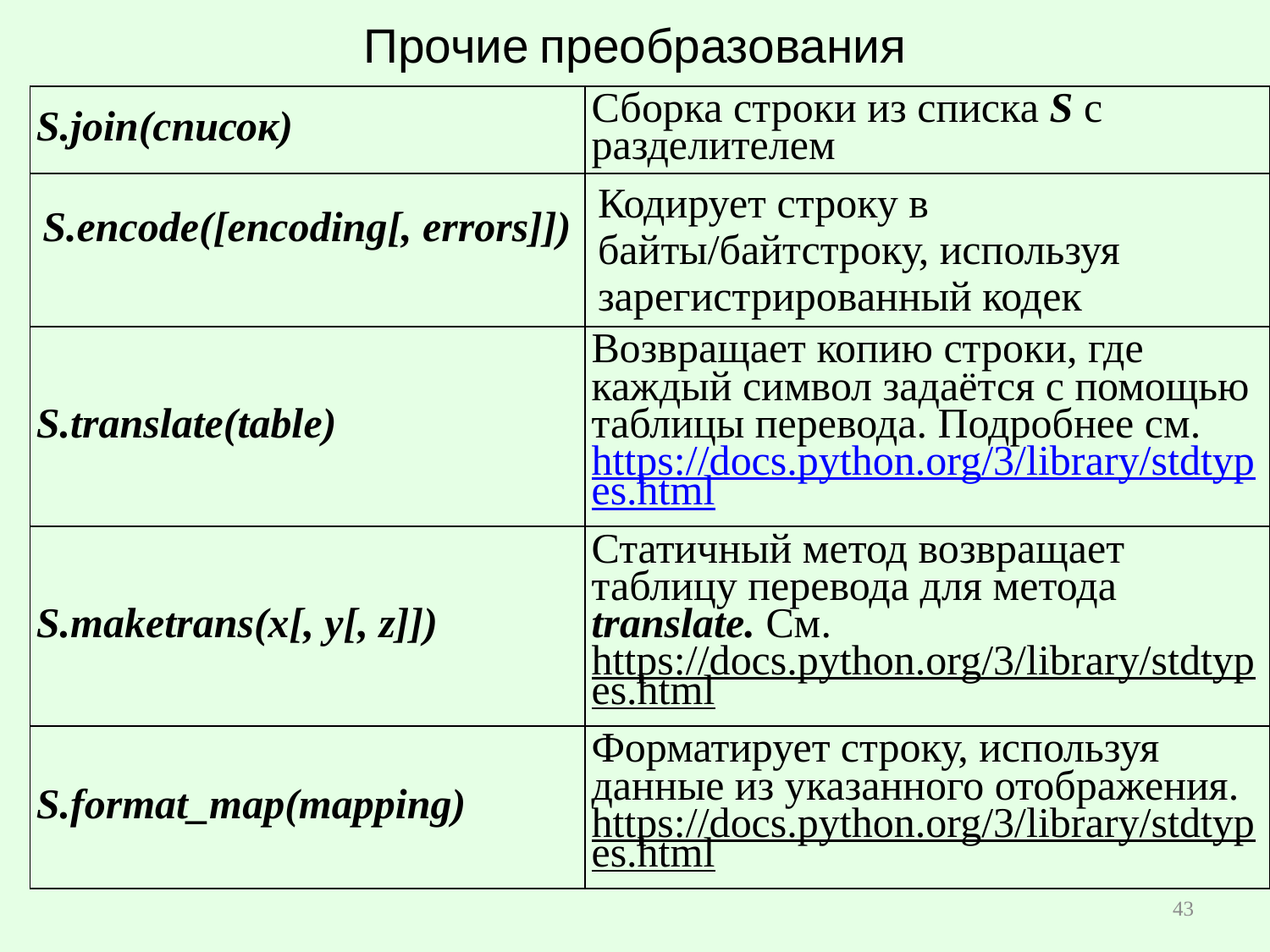

# Прочие преобразования
| S.join(список) | Сборка строки из списка S с разделителем |
| --- | --- |
| S.encode([encoding[, errors]]) | Кодирует строку в байты/байтстроку, используя зарегистрированный кодек |
| S.translate(table) | Возвращает копию строки, где каждый символ задаётся с помощью таблицы перевода. Подробнее см. https://docs.python.org/3/library/stdtypes.html |
| S.maketrans(x[, y[, z]]) | Статичный метод возвращает таблицу перевода для метода translate. См. https://docs.python.org/3/library/stdtypes.html |
| S.format\_map(mapping) | Форматирует строку, используя данные из указанного отображения. https://docs.python.org/3/library/stdtypes.html |
43